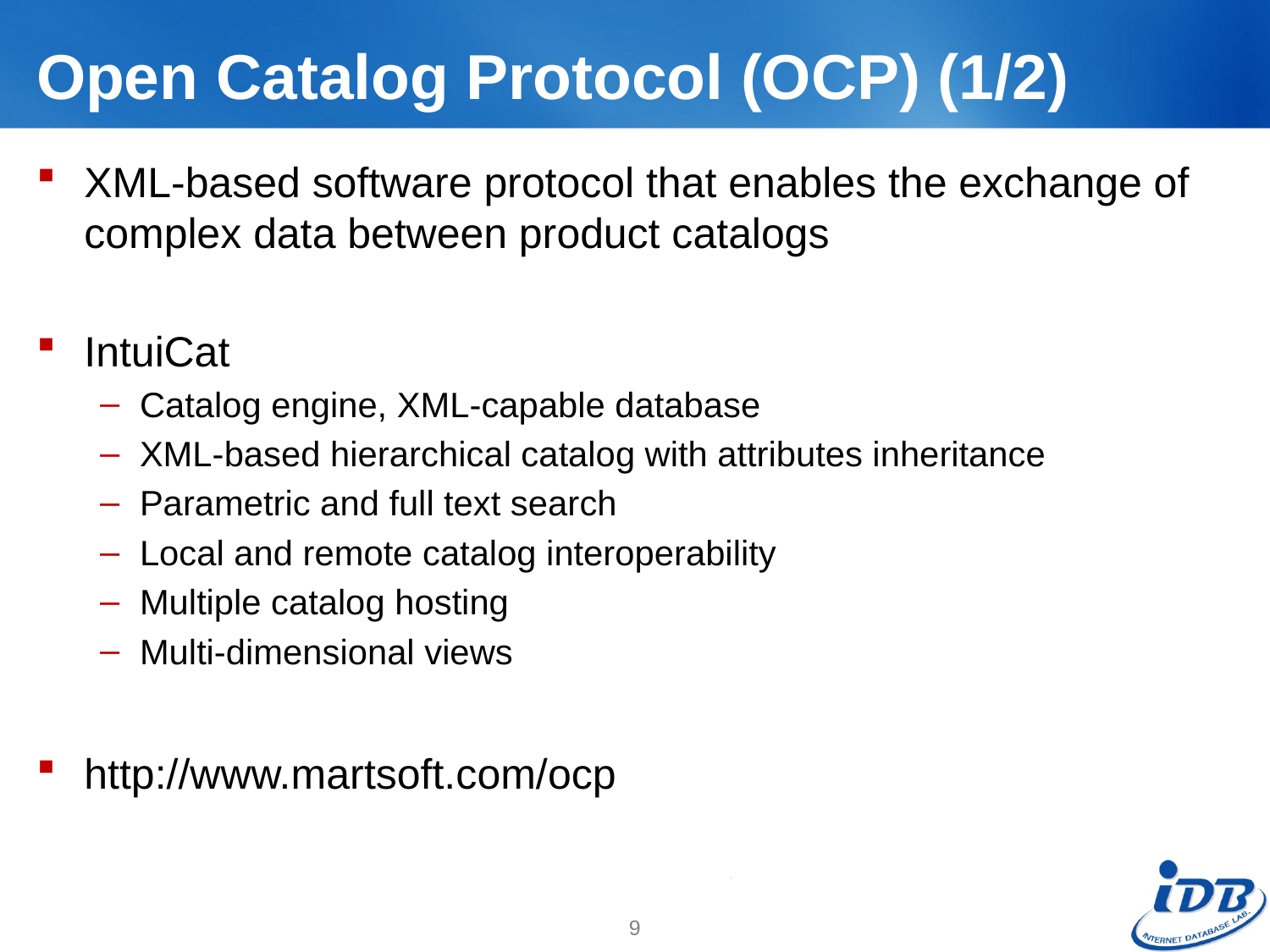

# Open Catalog Protocol (OCP) (1/2)
XML-based software protocol that enables the exchange of complex data between product catalogs

IntuiCat
Catalog engine, XML-capable database
XML-based hierarchical catalog with attributes inheritance
Parametric and full text search
Local and remote catalog interoperability
Multiple catalog hosting
Multi-dimensional views

http://www.martsoft.com/ocp
9